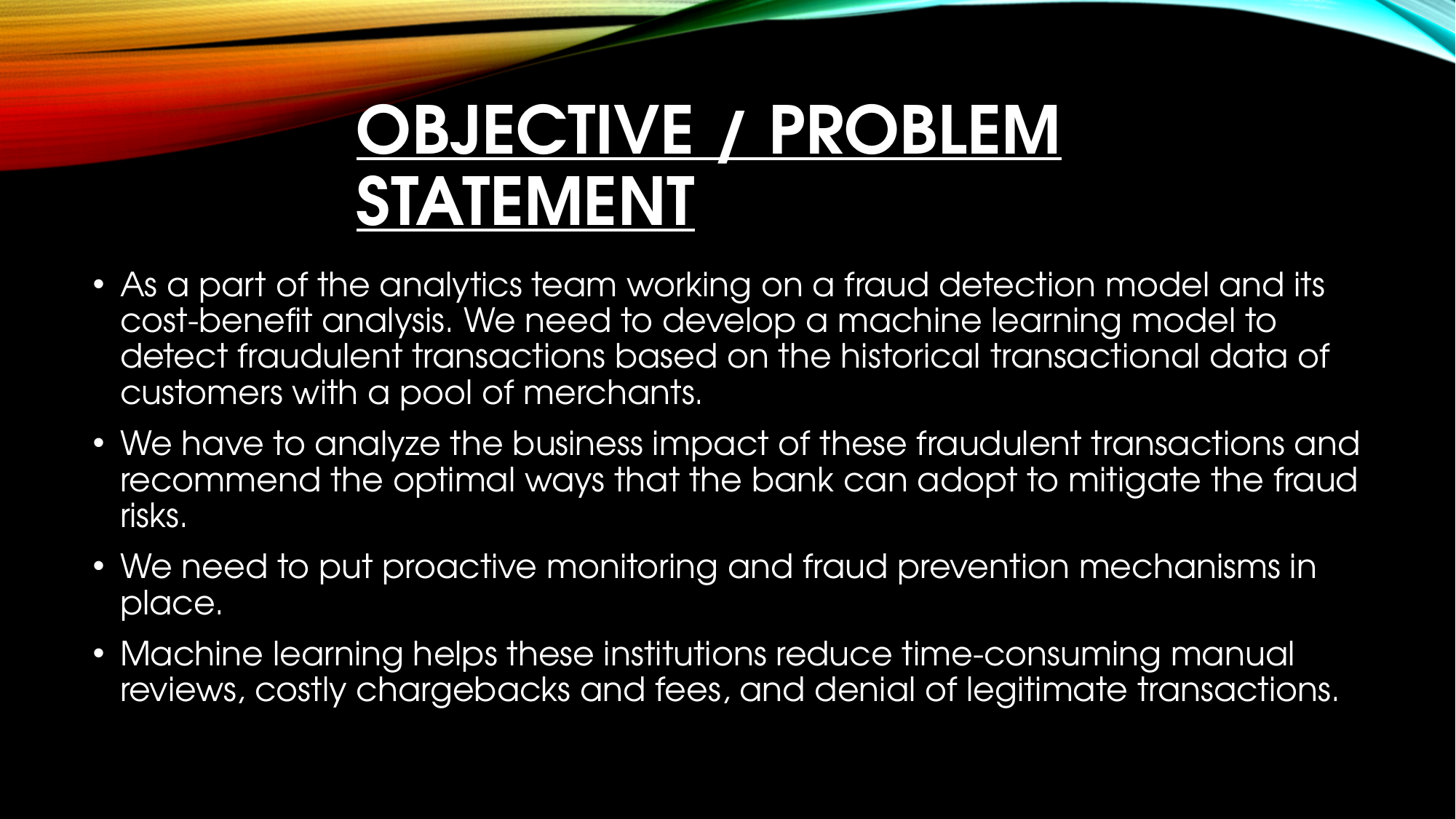

# Objective / Problem Statement
As a part of the analytics team working on a fraud detection model and its cost-benefit analysis. We need to develop a machine learning model to detect fraudulent transactions based on the historical transactional data of customers with a pool of merchants.
We have to analyze the business impact of these fraudulent transactions and recommend the optimal ways that the bank can adopt to mitigate the fraud risks.
We need to put proactive monitoring and fraud prevention mechanisms in place.
Machine learning helps these institutions reduce time-consuming manual reviews, costly chargebacks and fees, and denial of legitimate transactions.